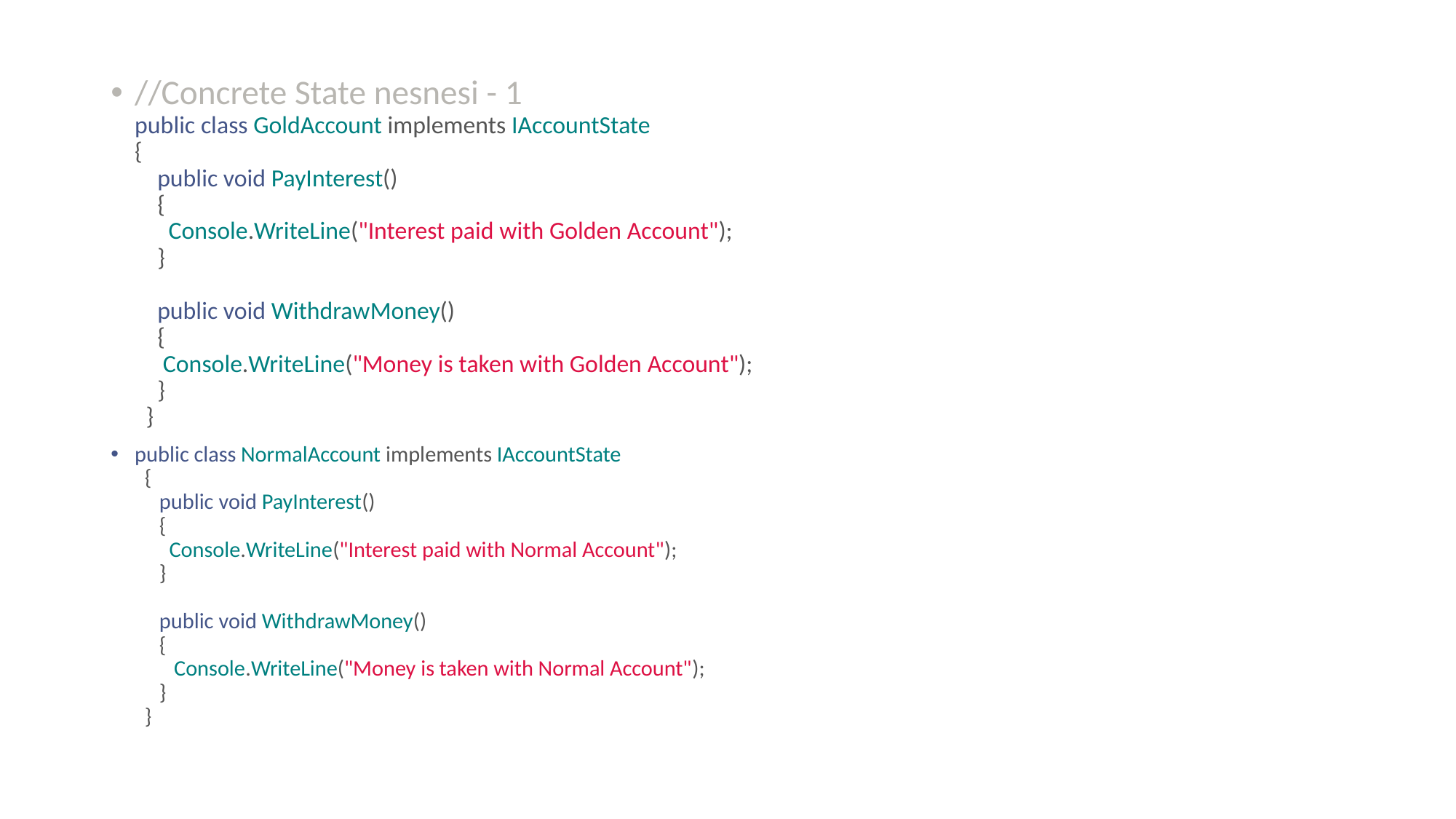

//Concrete State nesnesi - 1
public class GoldAccount implements IAccountState
{
    public void PayInterest()
    {
      Console.WriteLine("Interest paid with Golden Account");
    }
    public void WithdrawMoney()
    {
     Console.WriteLine("Money is taken with Golden Account");
    }
  }
public class NormalAccount implements IAccountState
  {
     public void PayInterest()
     {
       Console.WriteLine("Interest paid with Normal Account");
     }
     public void WithdrawMoney()
     {
        Console.WriteLine("Money is taken with Normal Account");
     }
  }